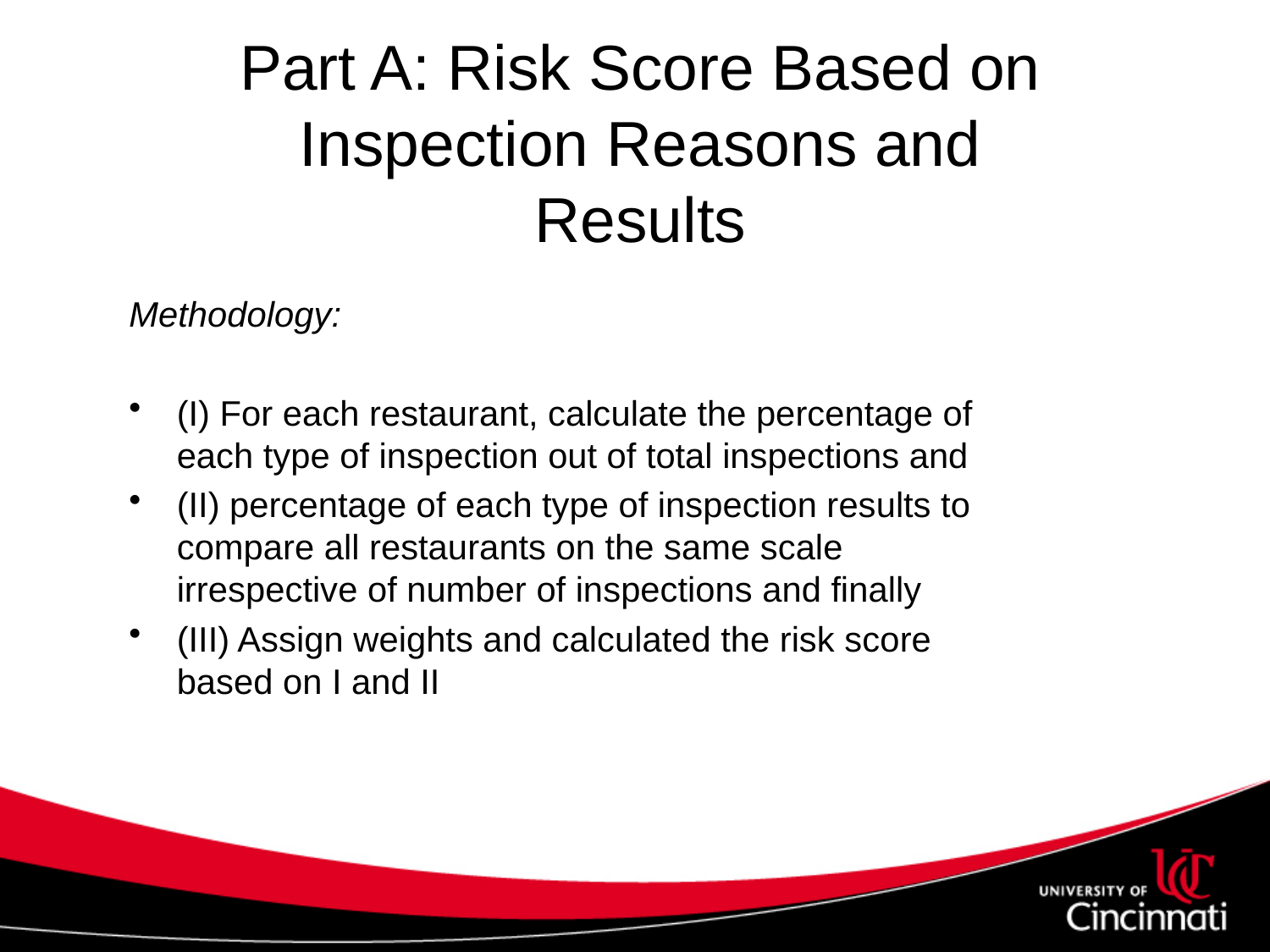

# Part A: Risk Score Based on Inspection Reasons and Results
Methodology:

(I) For each restaurant, calculate the percentage of each type of inspection out of total inspections and
(II) percentage of each type of inspection results to compare all restaurants on the same scale irrespective of number of inspections and finally
(III) Assign weights and calculated the risk score based on I and II